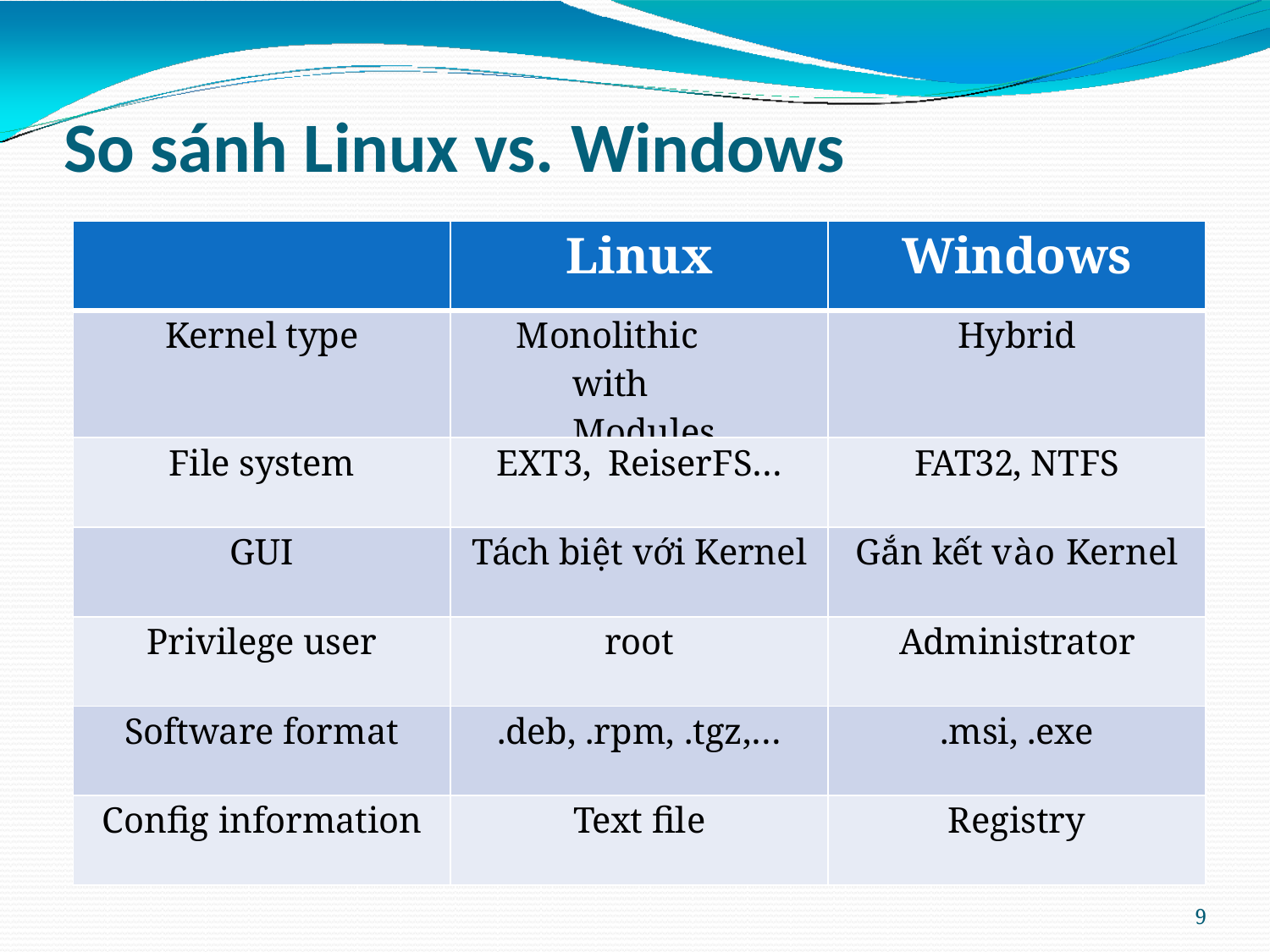

# So sánh Linux vs. Windows
|  | Linux | Windows |
| --- | --- | --- |
| Kernel type | Monolithic with Modules | Hybrid |
| File system | EXT3, ReiserFS… | FAT32, NTFS |
| GUI | Tách biệt với Kernel | Gắn kết vào Kernel |
| Privilege user | root | Administrator |
| Software format | .deb, .rpm, .tgz,… | .msi, .exe |
| Config information | Text file | Registry |
9